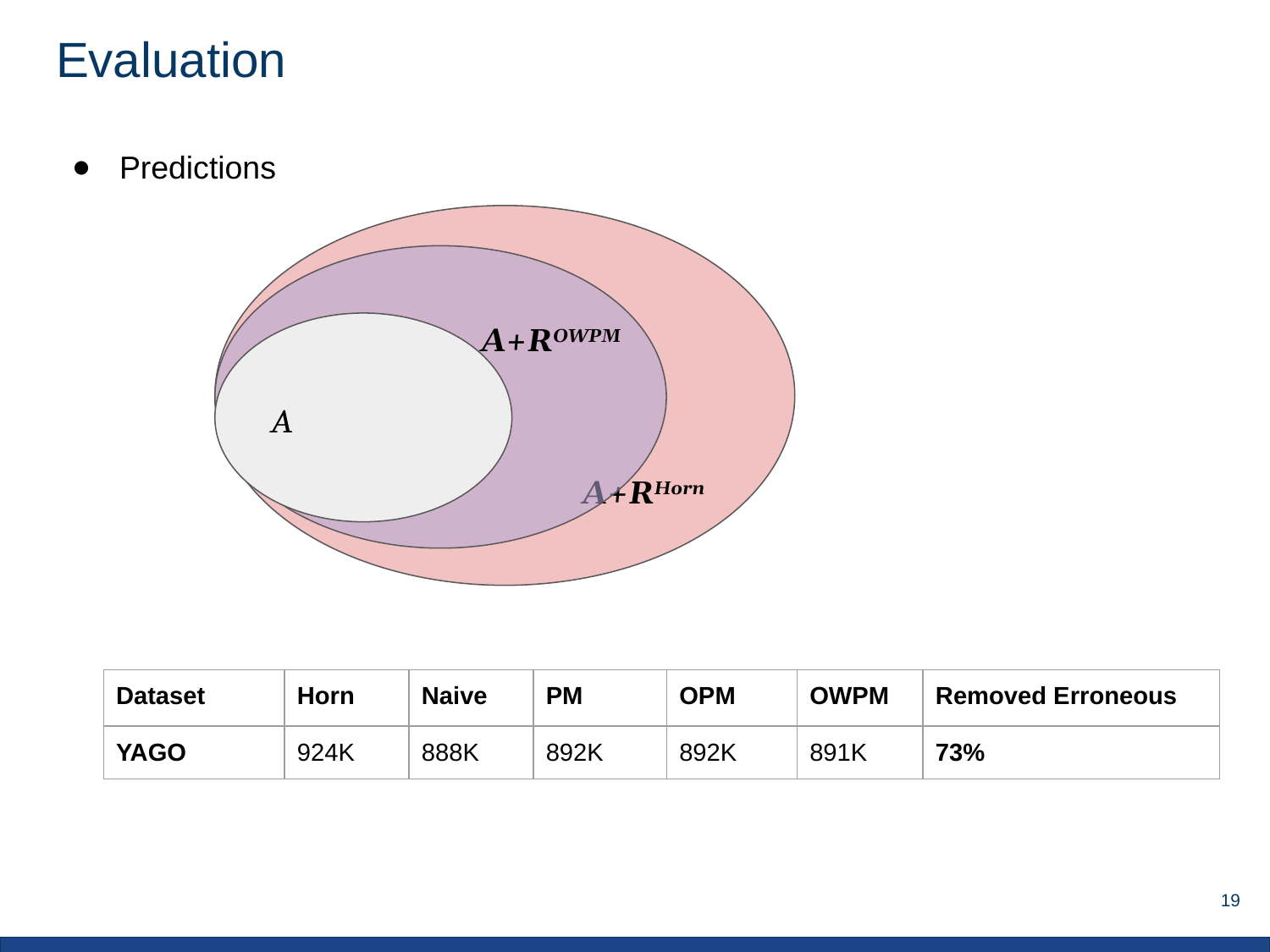

# Evaluation
Predictions

A+ROWPM
A
A+RHorn
| Dataset | Horn | Naive | PM | OPM | OWPM | Removed Erroneous |
| --- | --- | --- | --- | --- | --- | --- |
| YAGO | 924K | 888K | 892K | 892K | 891K | 73% |
19